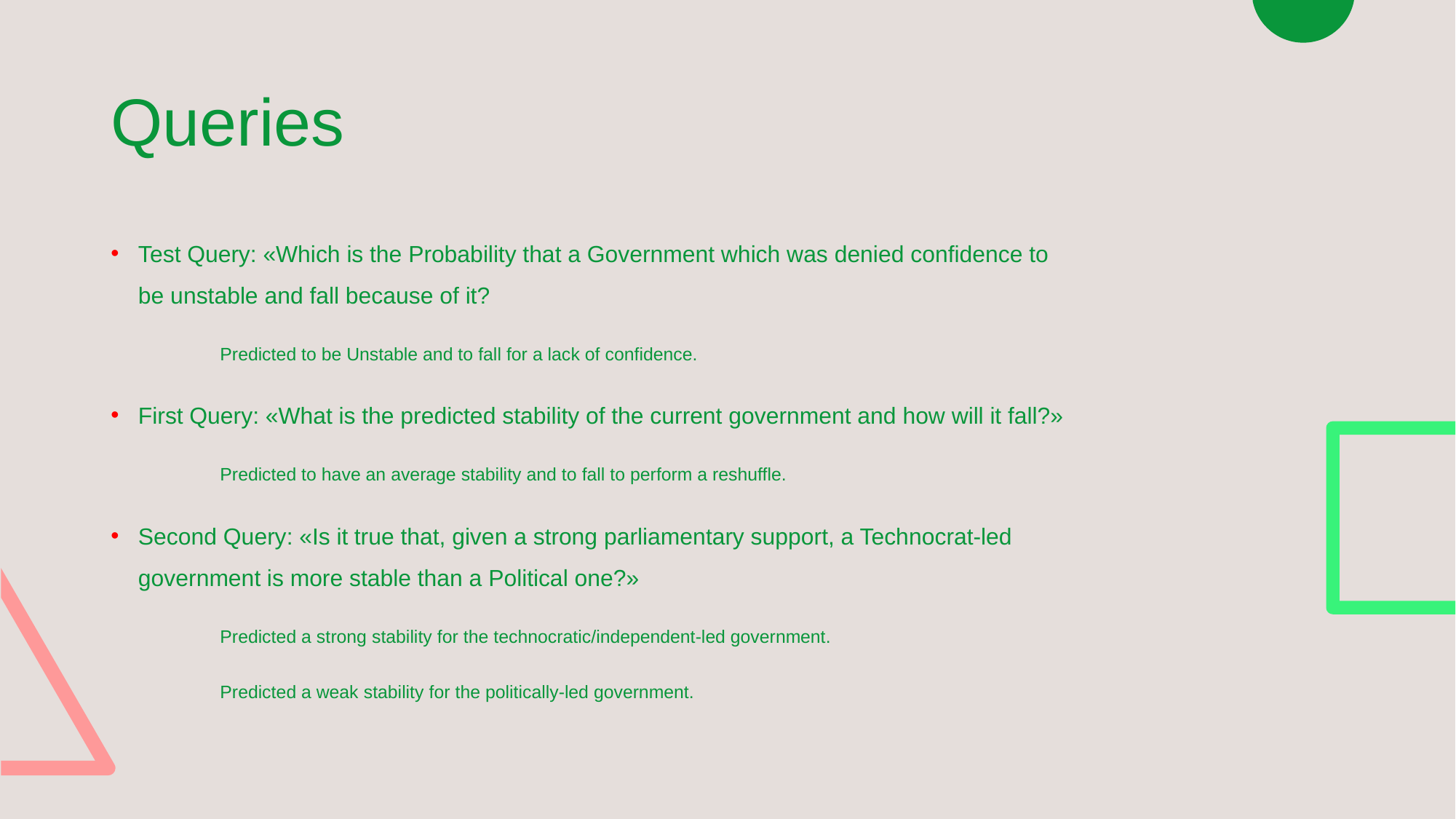

# Queries
Test Query: «Which is the Probability that a Government which was denied confidence to be unstable and fall because of it?
Predicted to be Unstable and to fall for a lack of confidence.
First Query: «What is the predicted stability of the current government and how will it fall?»
Predicted to have an average stability and to fall to perform a reshuffle.
Second Query: «Is it true that, given a strong parliamentary support, a Technocrat-led government is more stable than a Political one?»
Predicted a strong stability for the technocratic/independent-led government.
Predicted a weak stability for the politically-led government.